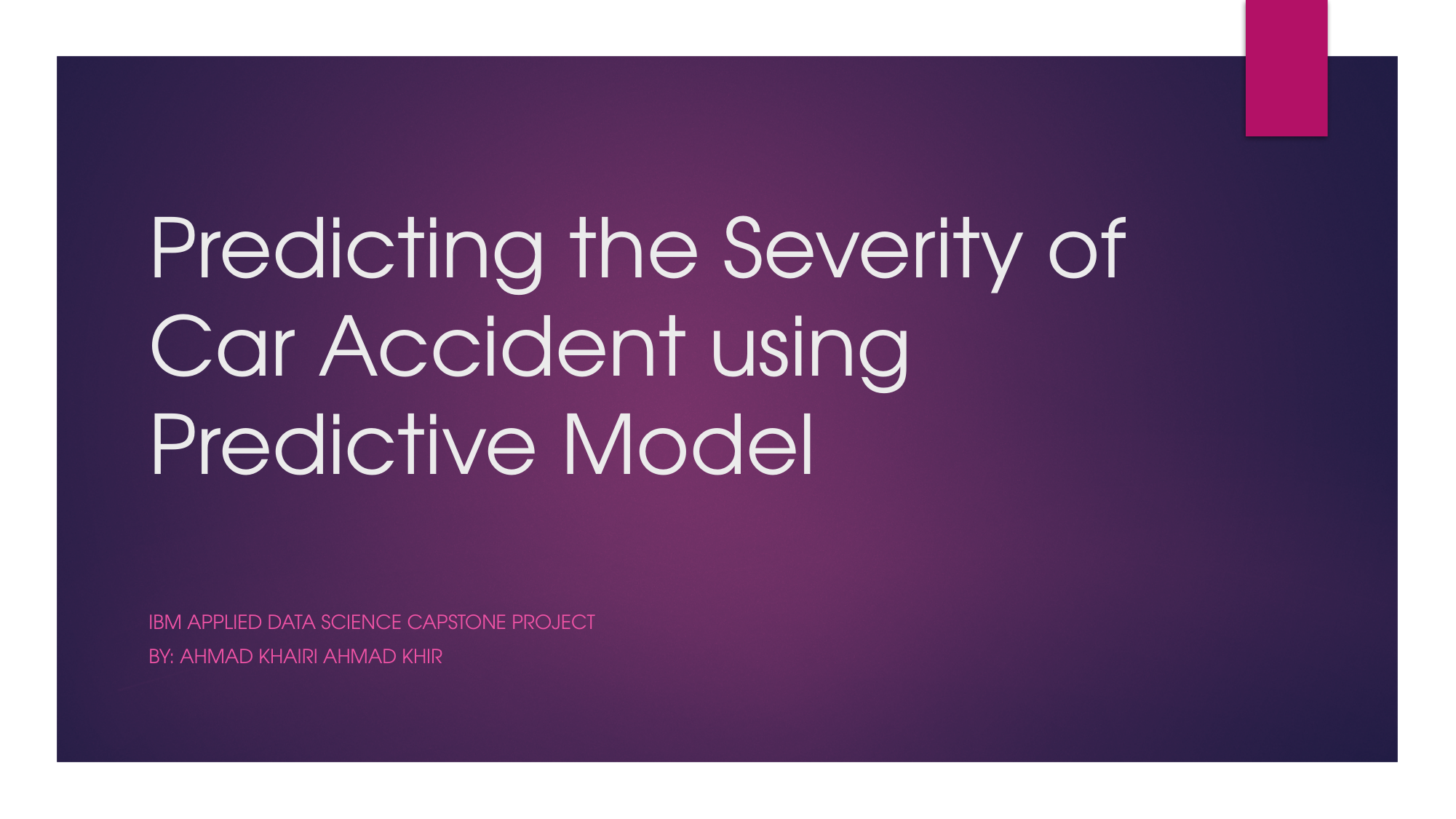

# Predicting the Severity of Car Accident using Predictive Model

IBM Applied data science capstone project
By: Ahmad Khairi Ahmad KHIR